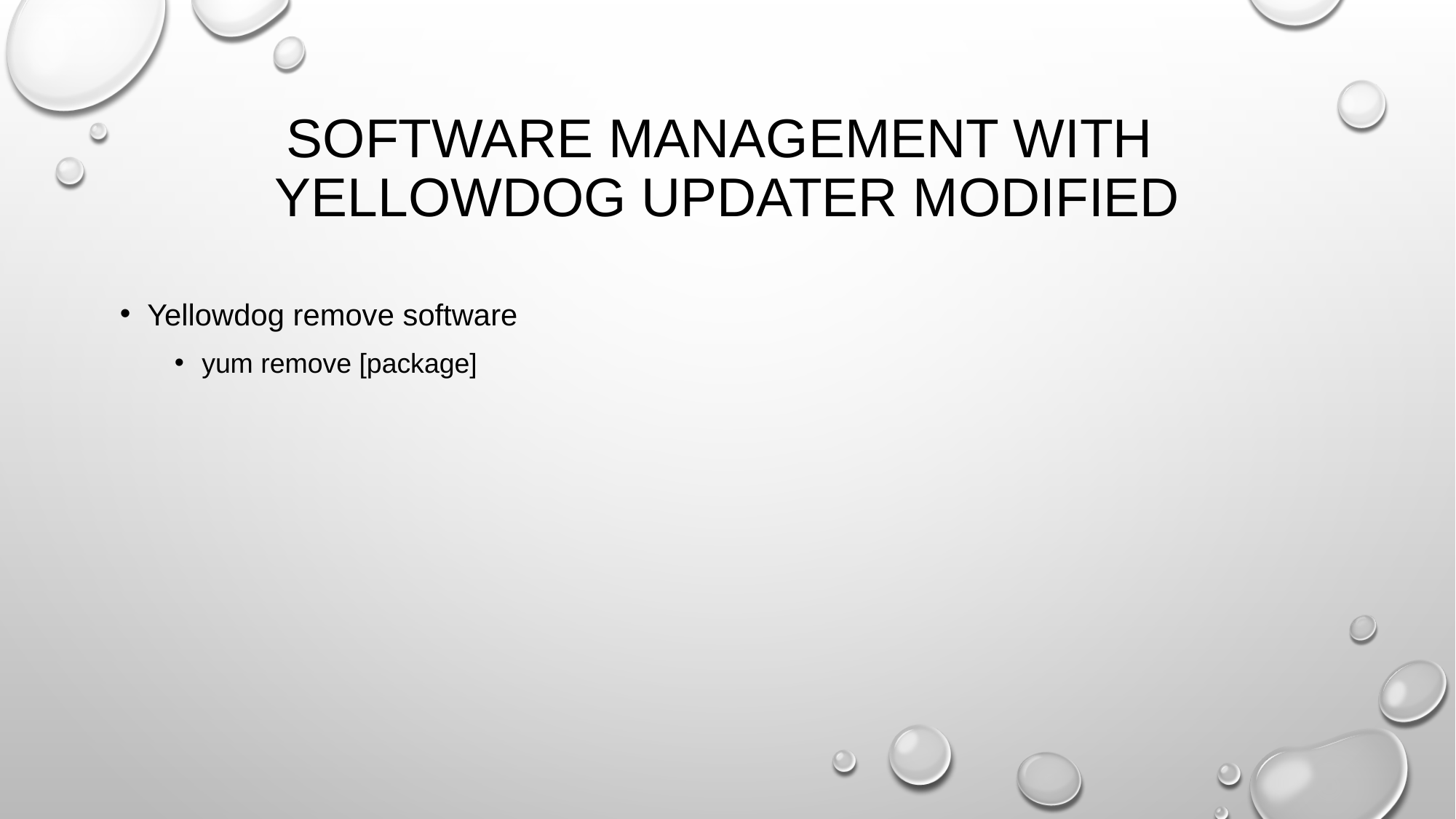

# Software Management With Yellowdog updater Modified
Yellowdog remove software
yum remove [package]